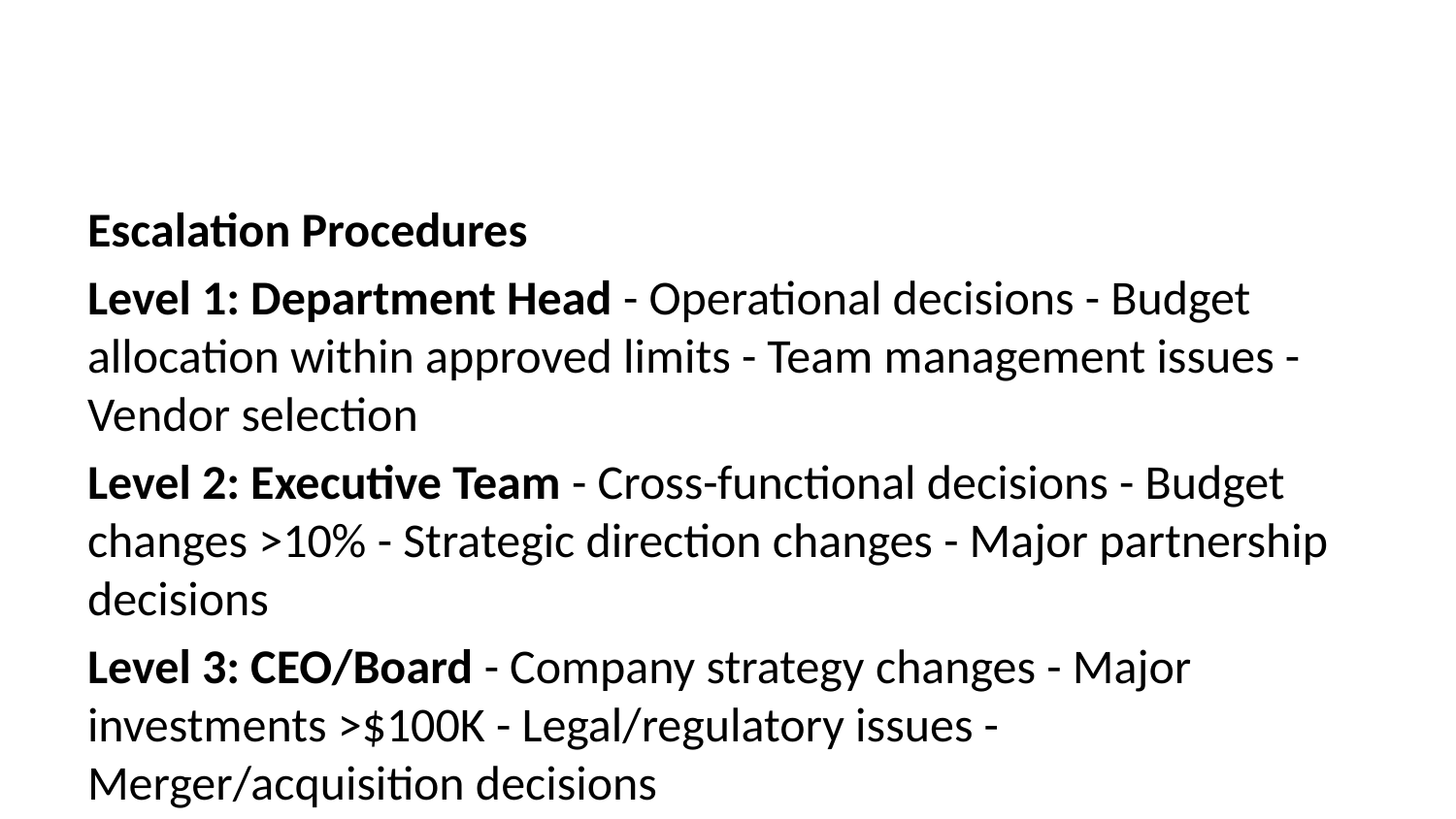

Escalation Procedures
Level 1: Department Head - Operational decisions - Budget allocation within approved limits - Team management issues - Vendor selection
Level 2: Executive Team - Cross-functional decisions - Budget changes >10% - Strategic direction changes - Major partnership decisions
Level 3: CEO/Board - Company strategy changes - Major investments >$100K - Legal/regulatory issues - Merger/acquisition decisions